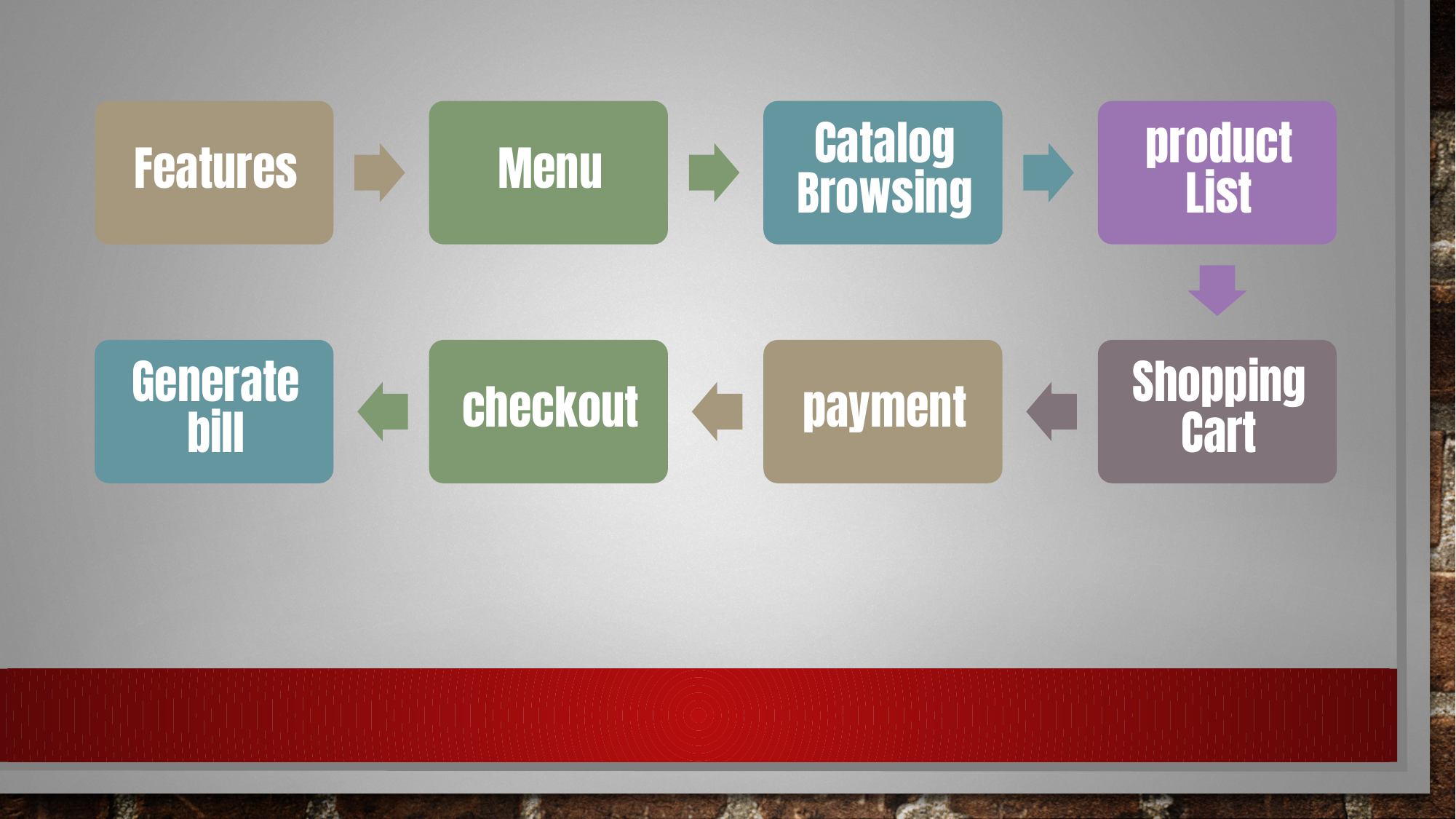

Features

Menu

Catalog Browsing

product List

Shopping Cart

payment

checkout

Generate bill